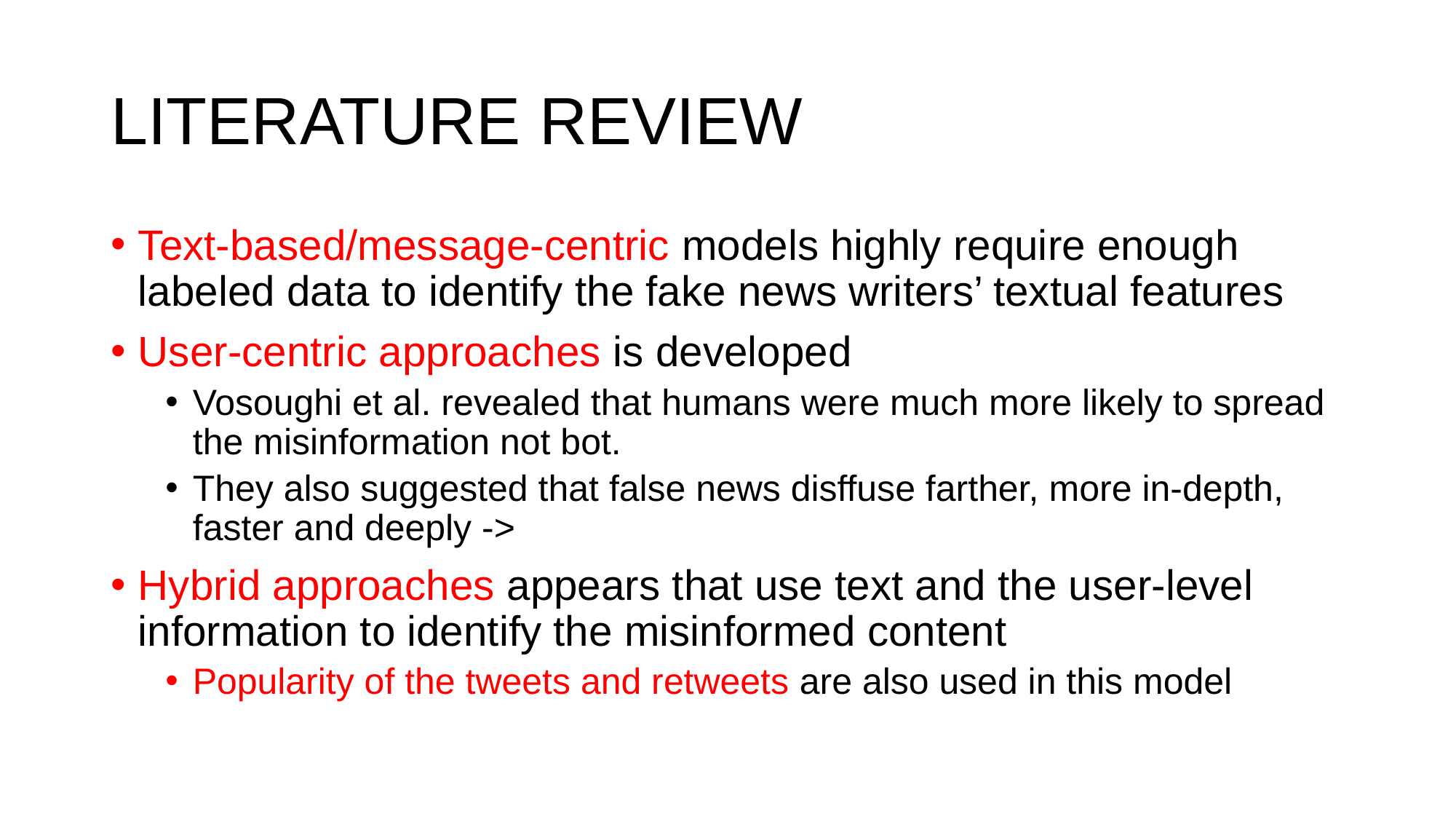

# LITERATURE REVIEW
Text-based/message-centric models highly require enough labeled data to identify the fake news writers’ textual features
User-centric approaches is developed
Vosoughi et al. revealed that humans were much more likely to spread the misinformation not bot.
They also suggested that false news disffuse farther, more in-depth, faster and deeply ->
Hybrid approaches appears that use text and the user-level information to identify the misinformed content
Popularity of the tweets and retweets are also used in this model